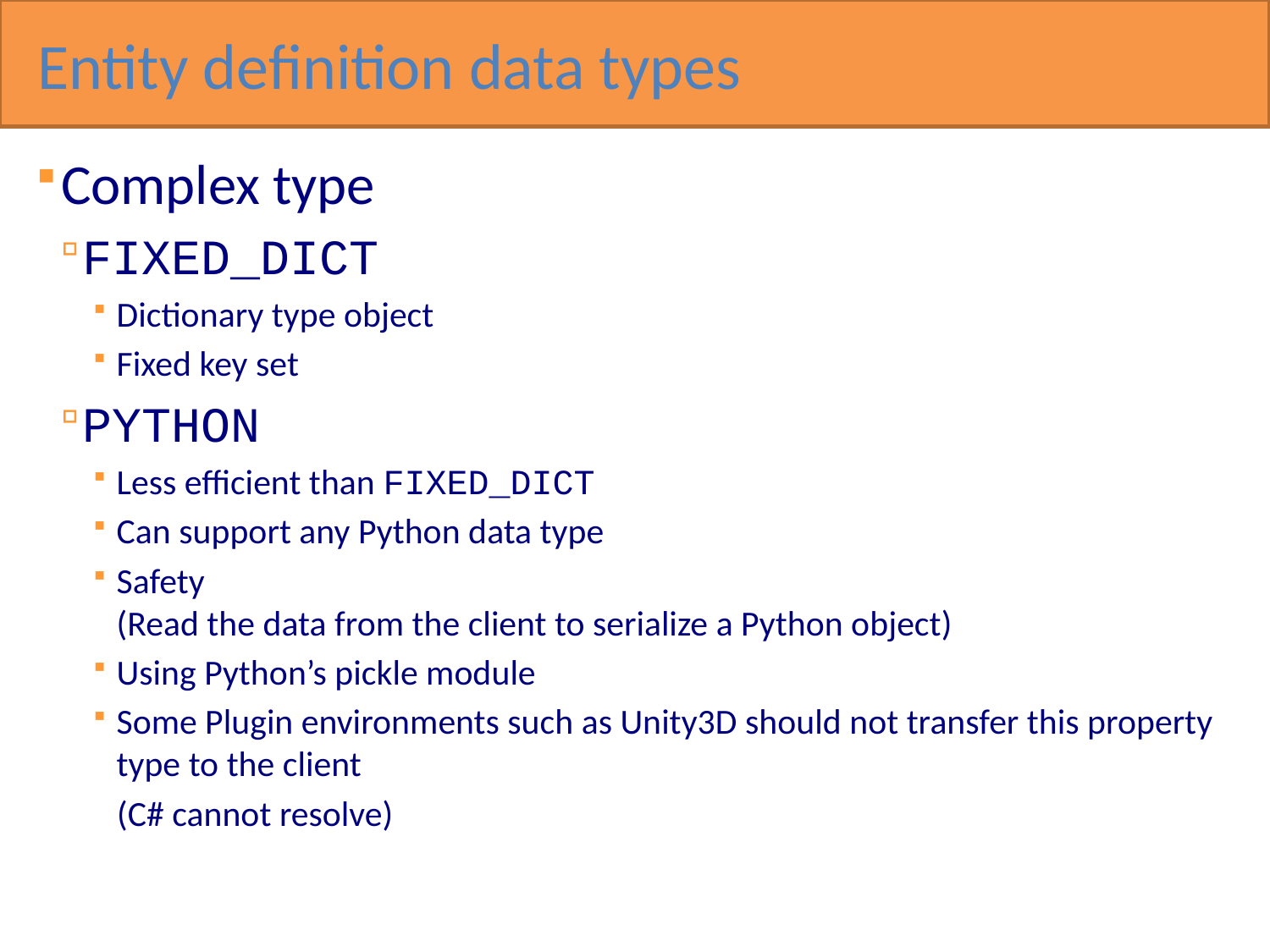

Entity definition data types
Complex type
FIXED_DICT
Dictionary type object
Fixed key set
PYTHON
Less efficient than FIXED_DICT
Can support any Python data type
Safety
(Read the data from the client to serialize a Python object)
Using Python’s pickle module
Some Plugin environments such as Unity3D should not transfer this property type to the client
   (C# cannot resolve)